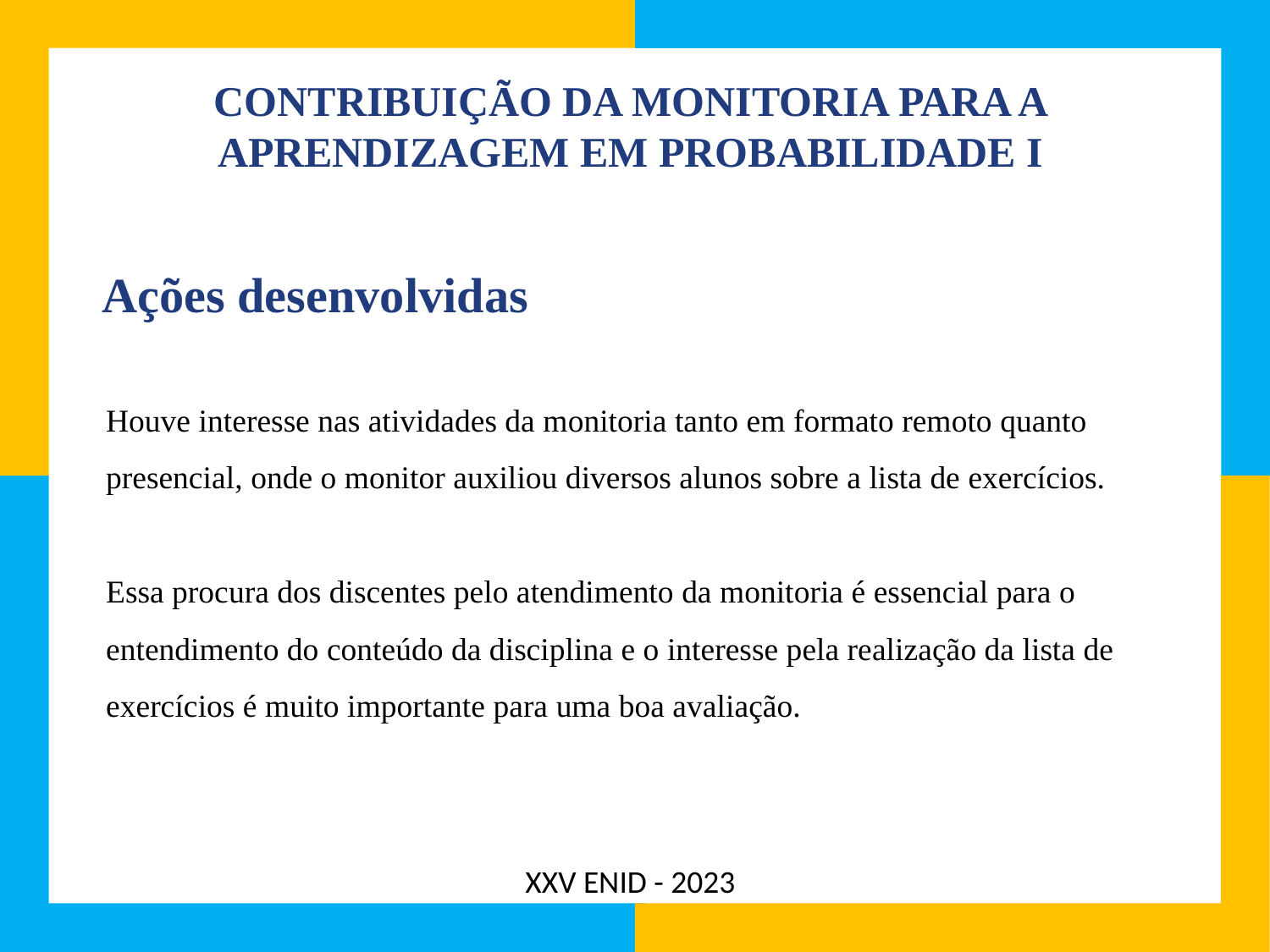

# CONTRIBUIÇÃO DA MONITORIA PARA A APRENDIZAGEM EM PROBABILIDADE I
Ações desenvolvidas
Houve interesse nas atividades da monitoria tanto em formato remoto quanto presencial, onde o monitor auxiliou diversos alunos sobre a lista de exercícios.

Essa procura dos discentes pelo atendimento da monitoria é essencial para o entendimento do conteúdo da disciplina e o interesse pela realização da lista de exercícios é muito importante para uma boa avaliação.
XXV ENID - 2023